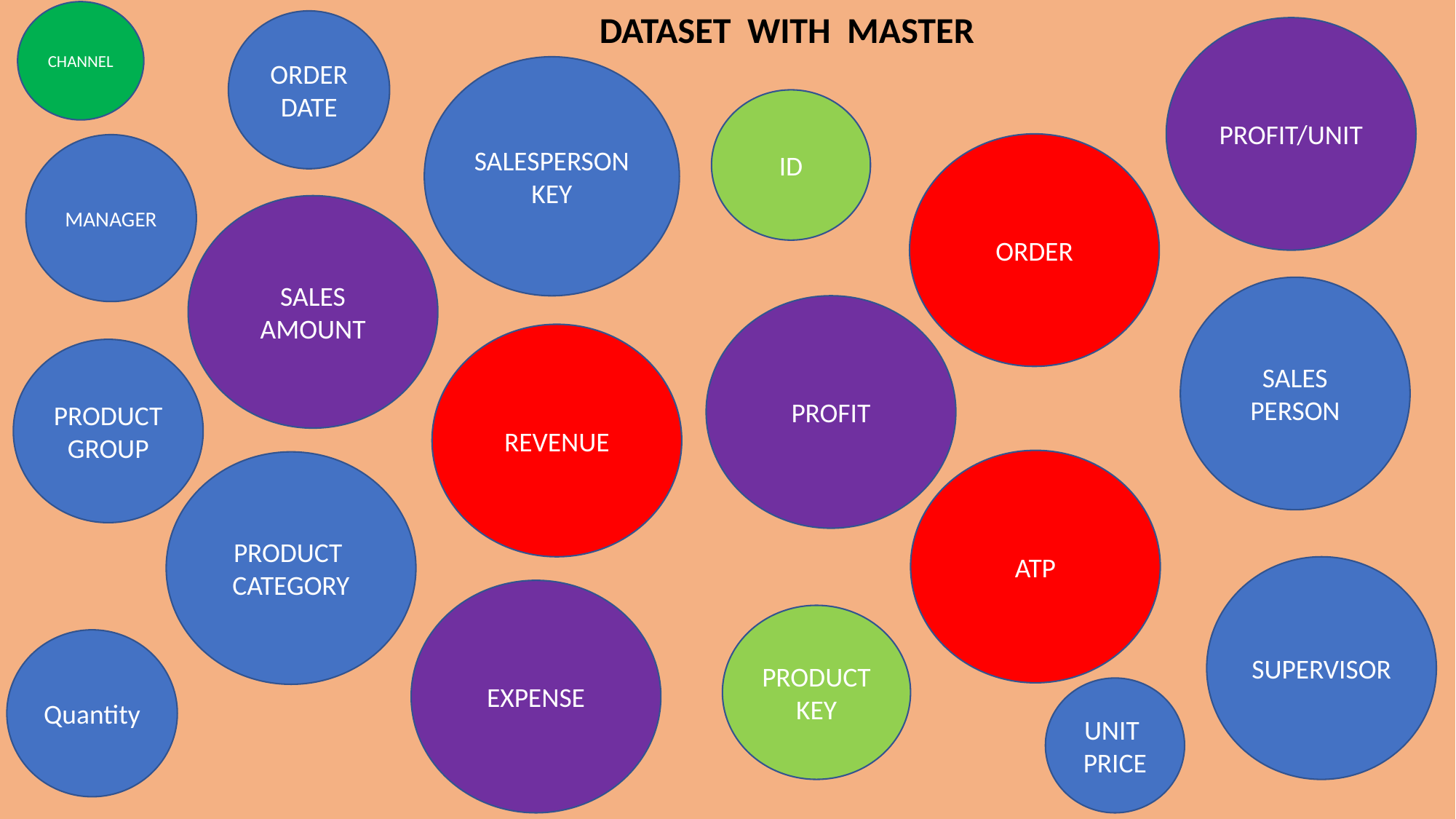

CHANNEL
DATASET  WITH  MASTER
ORDER DATE
PROFIT/UNIT
SALESPERSON
KEY
ID
ORDER
MANAGER
SALES AMOUNT
SALES
PERSON
PROFIT
REVENUE
PRODUCT
GROUP
ATP
PRODUCT
CATEGORY
SUPERVISOR
EXPENSE
PRODUCT KEY
Quantity
UNIT
PRICE